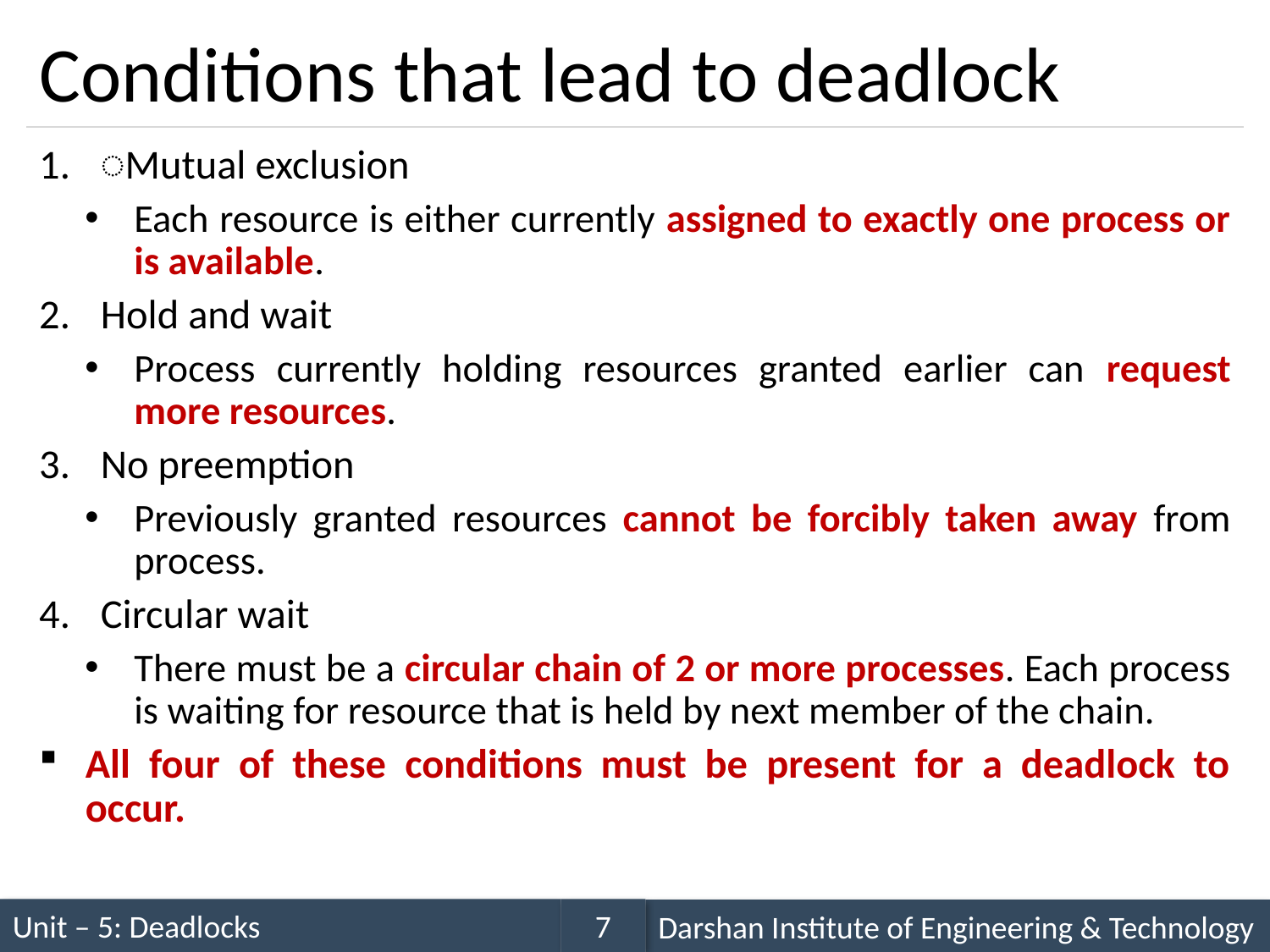

# Conditions that lead to deadlock
͏Mutual exclusion
Each resource is either currently assigned to exactly one process or is available.
Hold and wait
Process currently holding resources granted earlier can request more resources.
No preemption
Previously granted resources cannot be forcibly taken away from process.
Circular wait
There must be a circular chain of 2 or more processes. Each process is waiting for resource that is held by next member of the chain.
All four of these conditions must be present for a deadlock to occur.